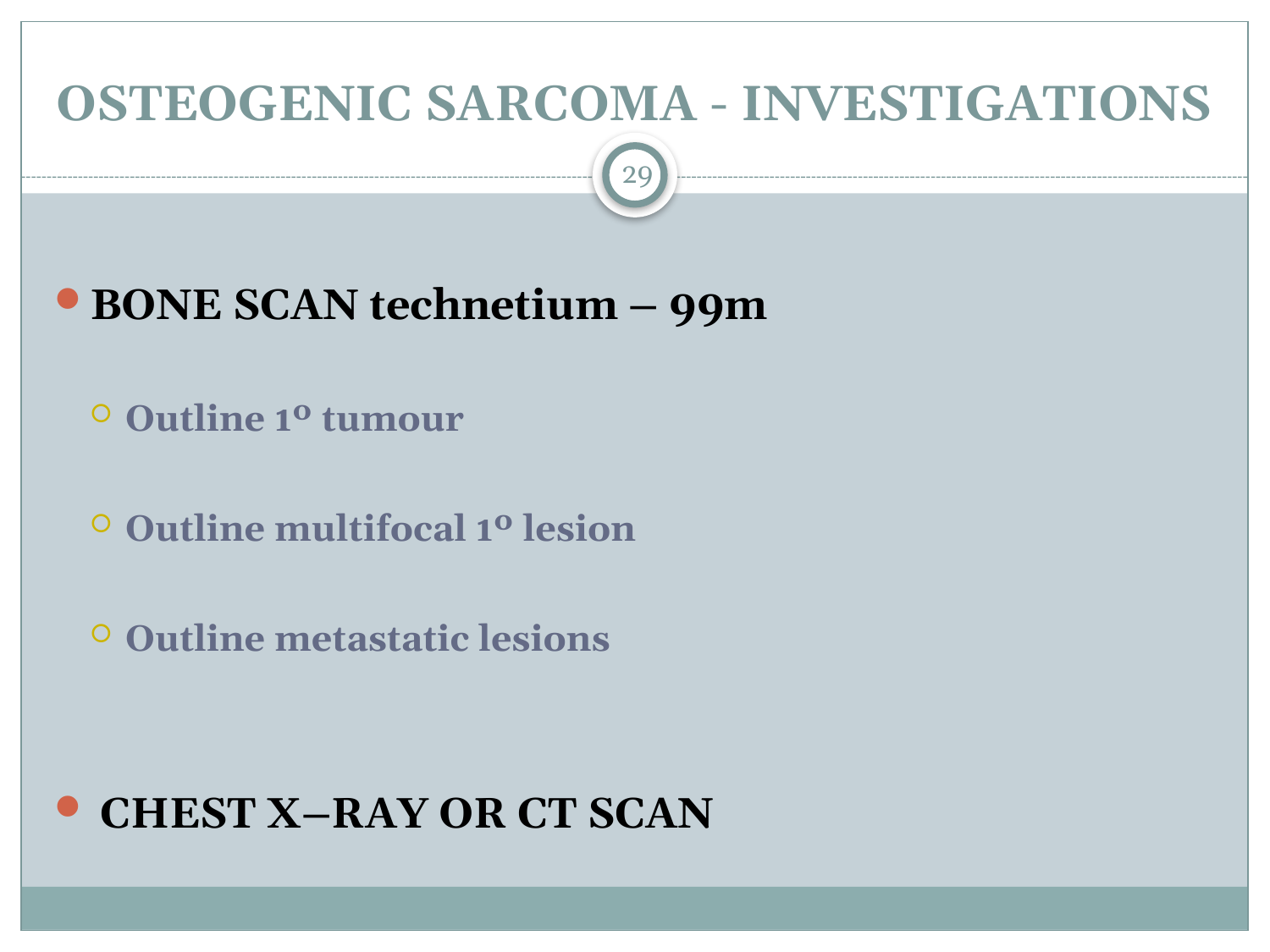

# OSTEOGENIC SARCOMA - INVESTIGATIONS
29

BONE SCAN technetium – 99m

Outline 1º tumour

Outline multifocal 1º lesion

Outline metastatic lesions

 CHEST X–RAY OR CT SCAN